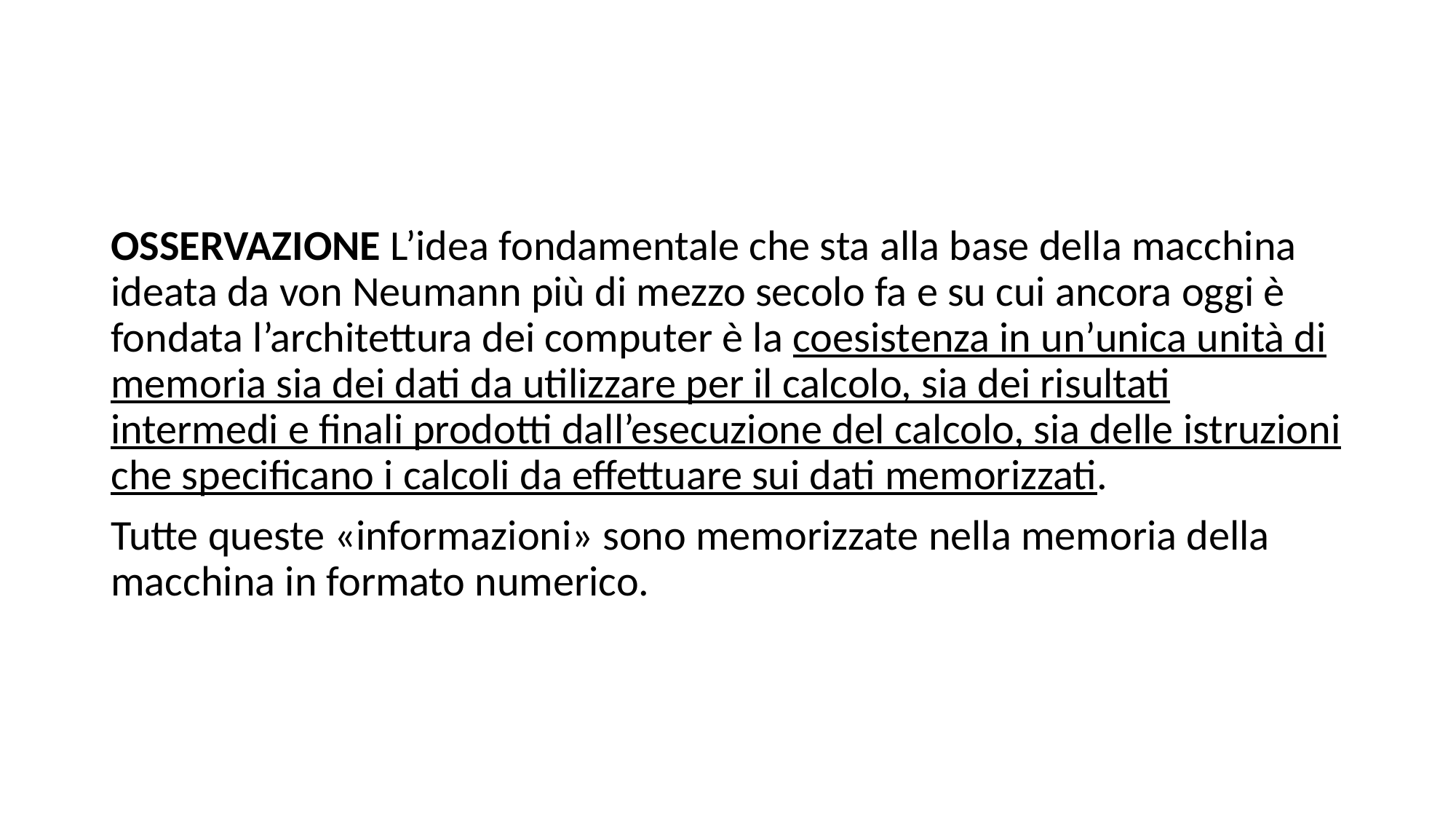

OSSERVAZIONE L’idea fondamentale che sta alla base della macchina ideata da von Neumann più di mezzo secolo fa e su cui ancora oggi è fondata l’architettura dei computer è la coesistenza in un’unica unità di memoria sia dei dati da utilizzare per il calcolo, sia dei risultati intermedi e finali prodotti dall’esecuzione del calcolo, sia delle istruzioni che specificano i calcoli da effettuare sui dati memorizzati.
Tutte queste «informazioni» sono memorizzate nella memoria della macchina in formato numerico.